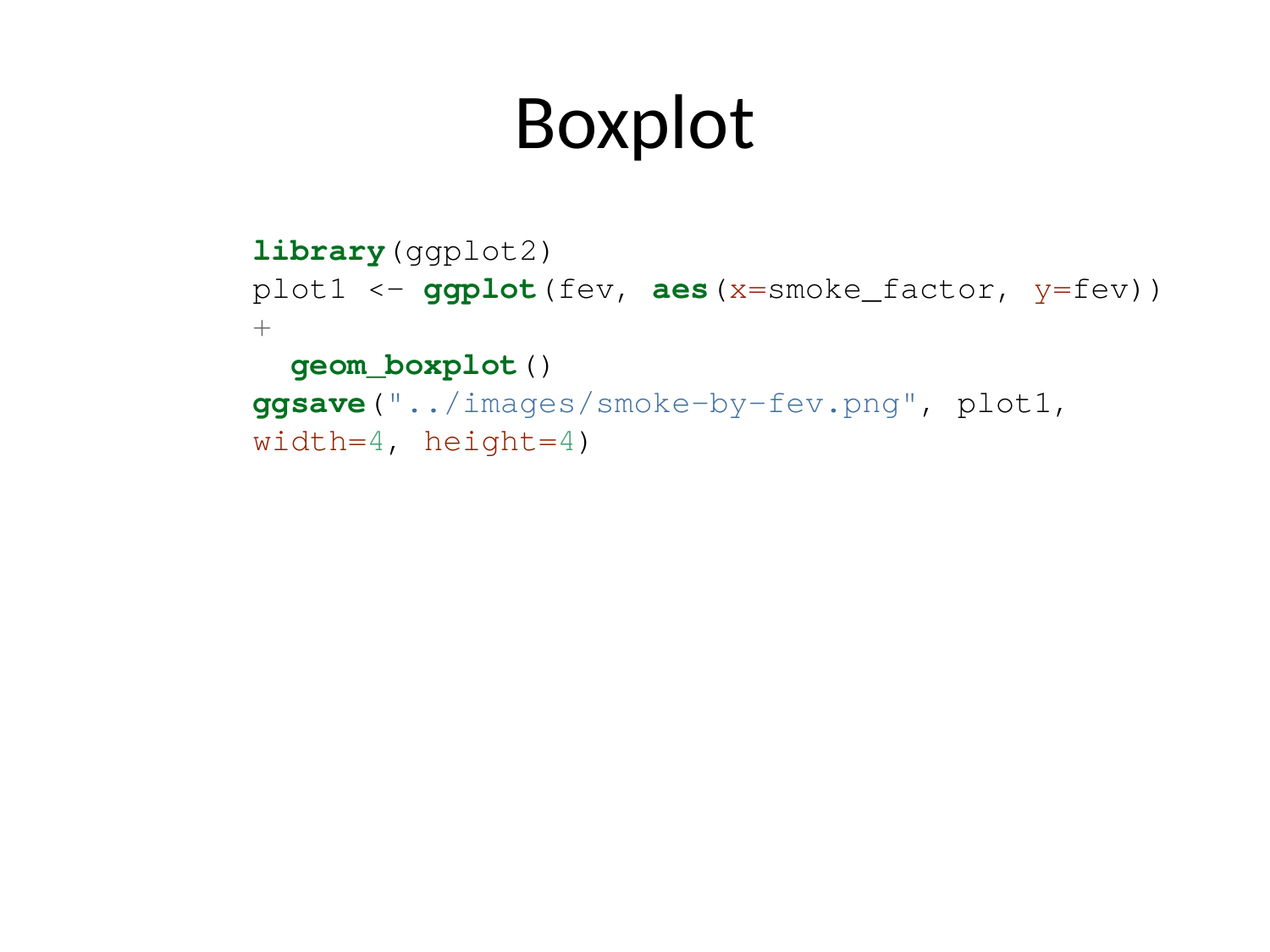

# Boxplot
library(ggplot2)
plot1 <- ggplot(fev, aes(x=smoke_factor, y=fev)) +
  geom_boxplot()
ggsave("../images/smoke-by-fev.png", plot1, width=4, height=4)